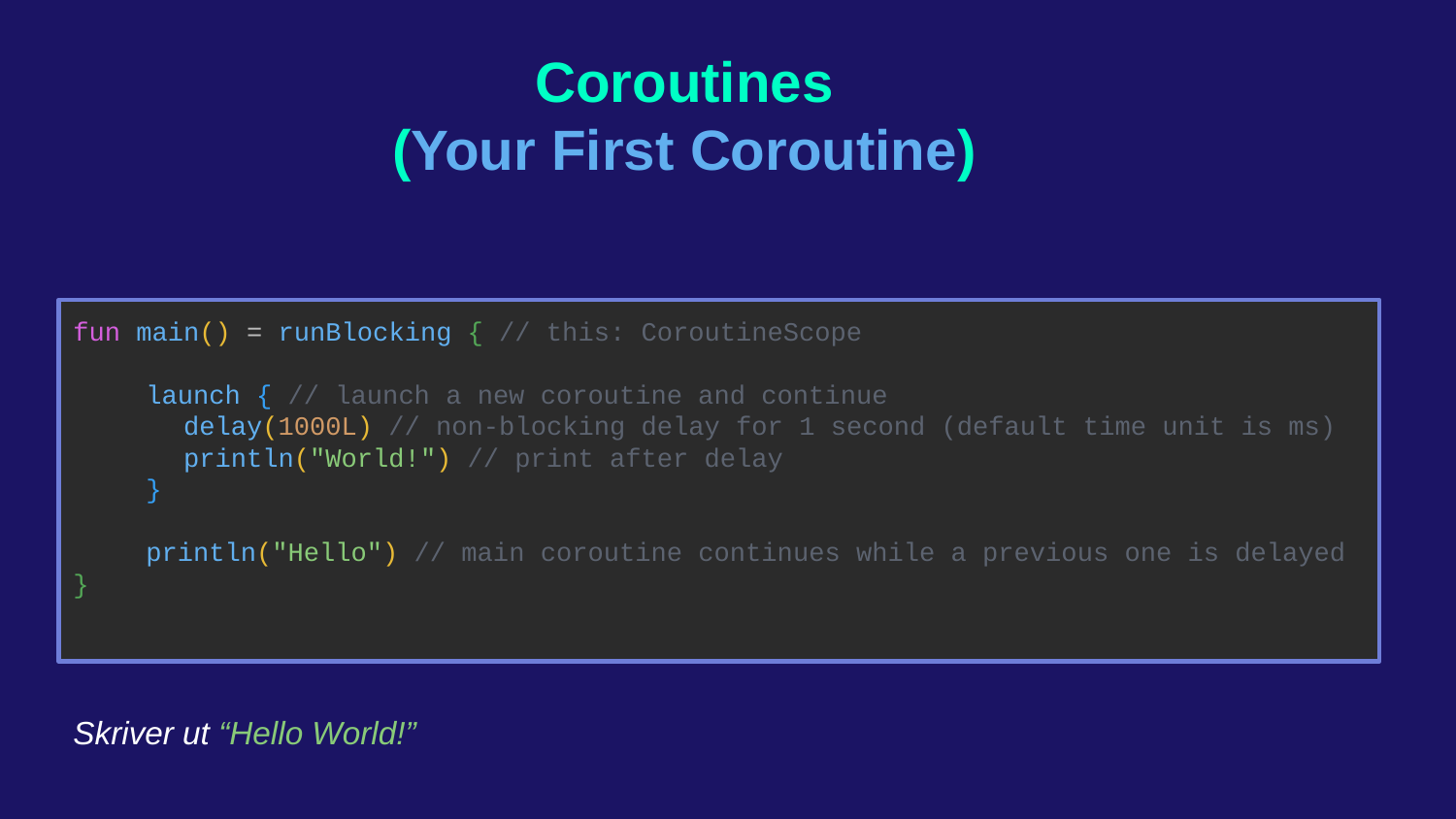

Coroutines
(Your First Coroutine)

fun main() = runBlocking { // this: CoroutineScope

launch { // launch a new coroutine and continue
       delay(1000L) // non-blocking delay for 1 second (default time unit is ms)
       println("World!") // print after delay
}

println("Hello") // main coroutine continues while a previous one is delayed
}

Skriver ut “Hello World!”